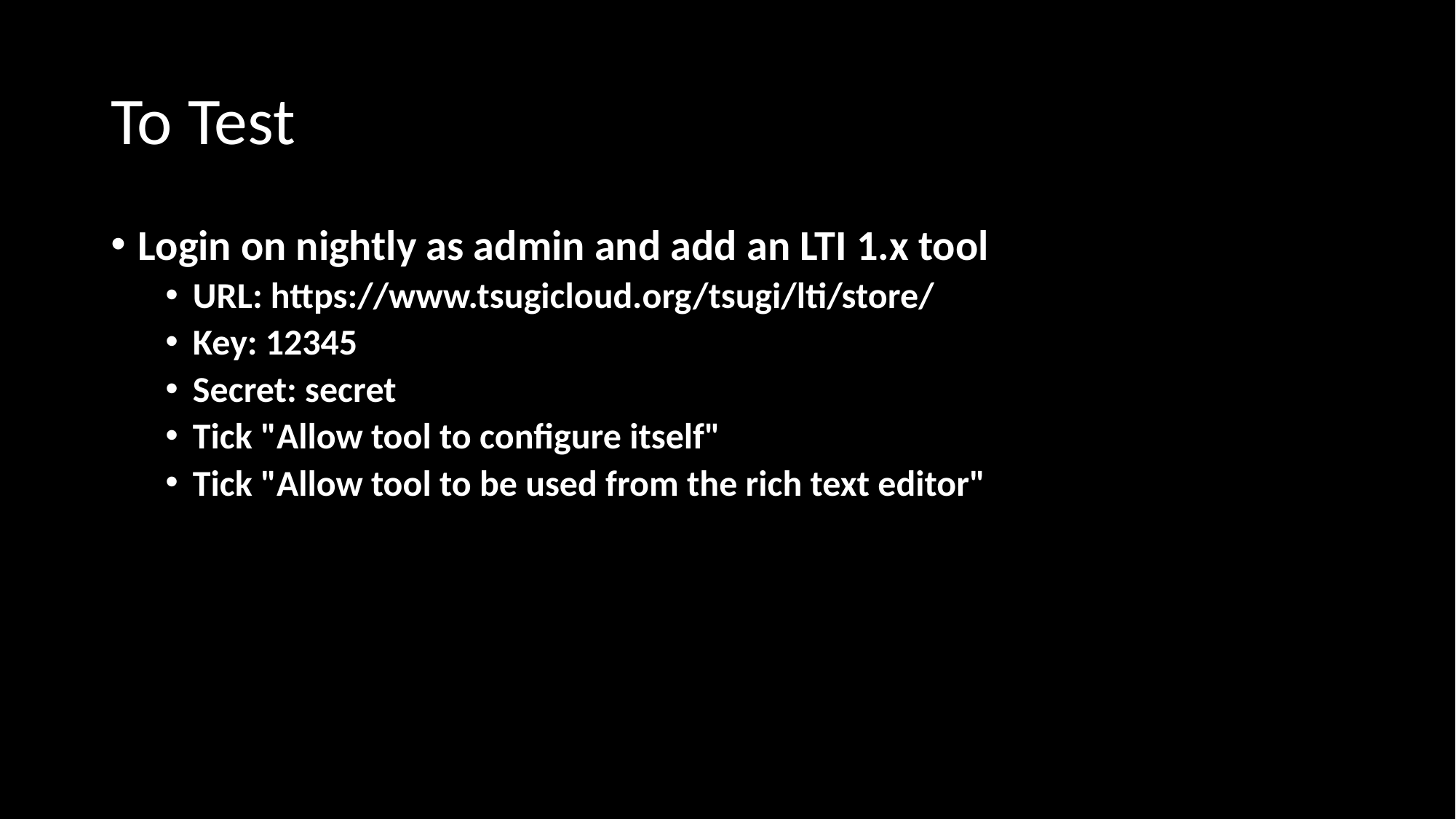

# To Test
Login on nightly as admin and add an LTI 1.x tool
URL: https://www.tsugicloud.org/tsugi/lti/store/
Key: 12345
Secret: secret
Tick "Allow tool to configure itself"
Tick "Allow tool to be used from the rich text editor"